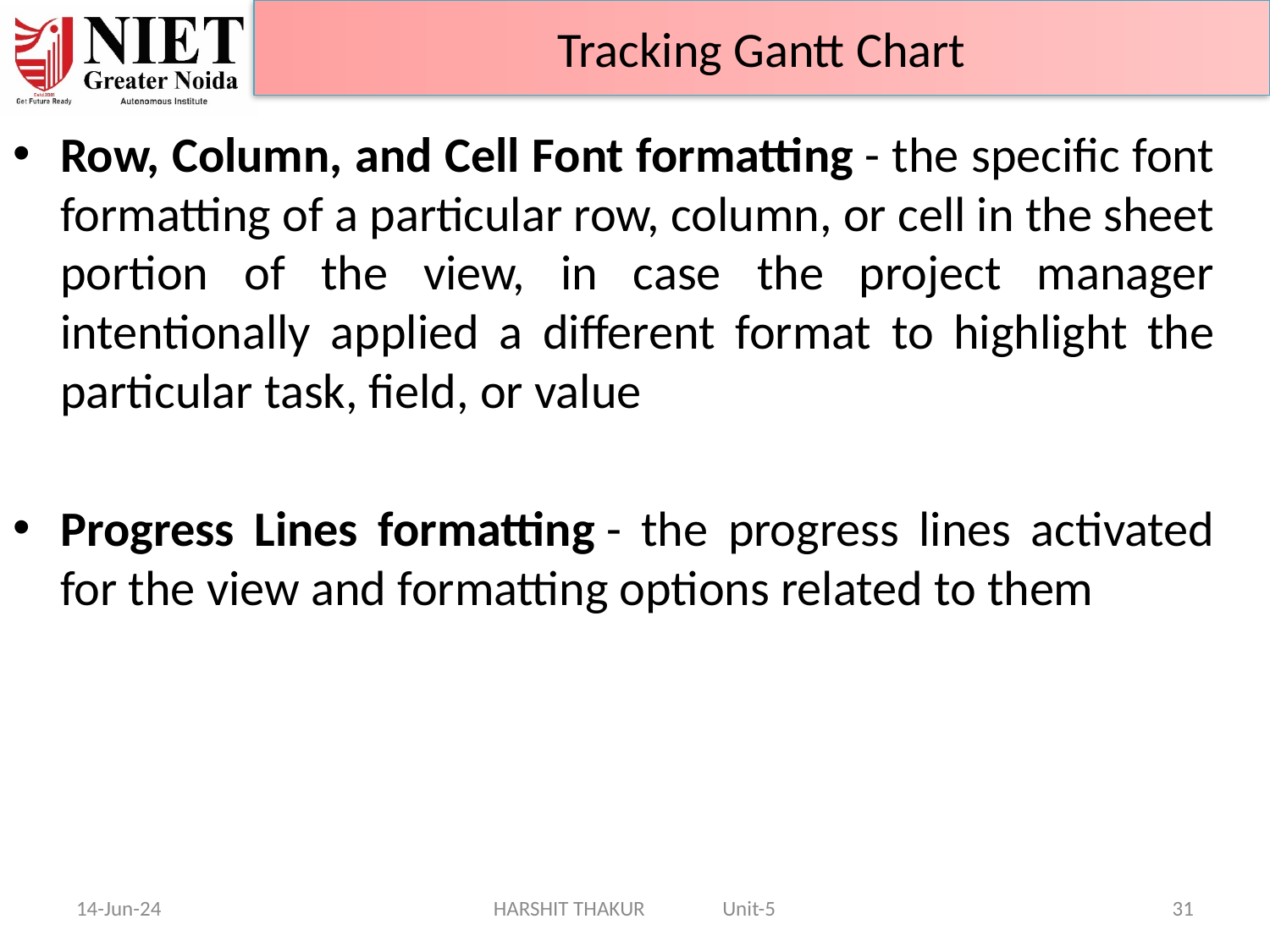

Tracking Gantt Chart
Row, Column, and Cell Font formatting - the specific font formatting of a particular row, column, or cell in the sheet portion of the view, in case the project manager intentionally applied a different format to highlight the particular task, field, or value

Progress Lines formatting - the progress lines activated for the view and formatting options related to them

14-Jun-24
HARSHIT THAKUR                Unit-5
31